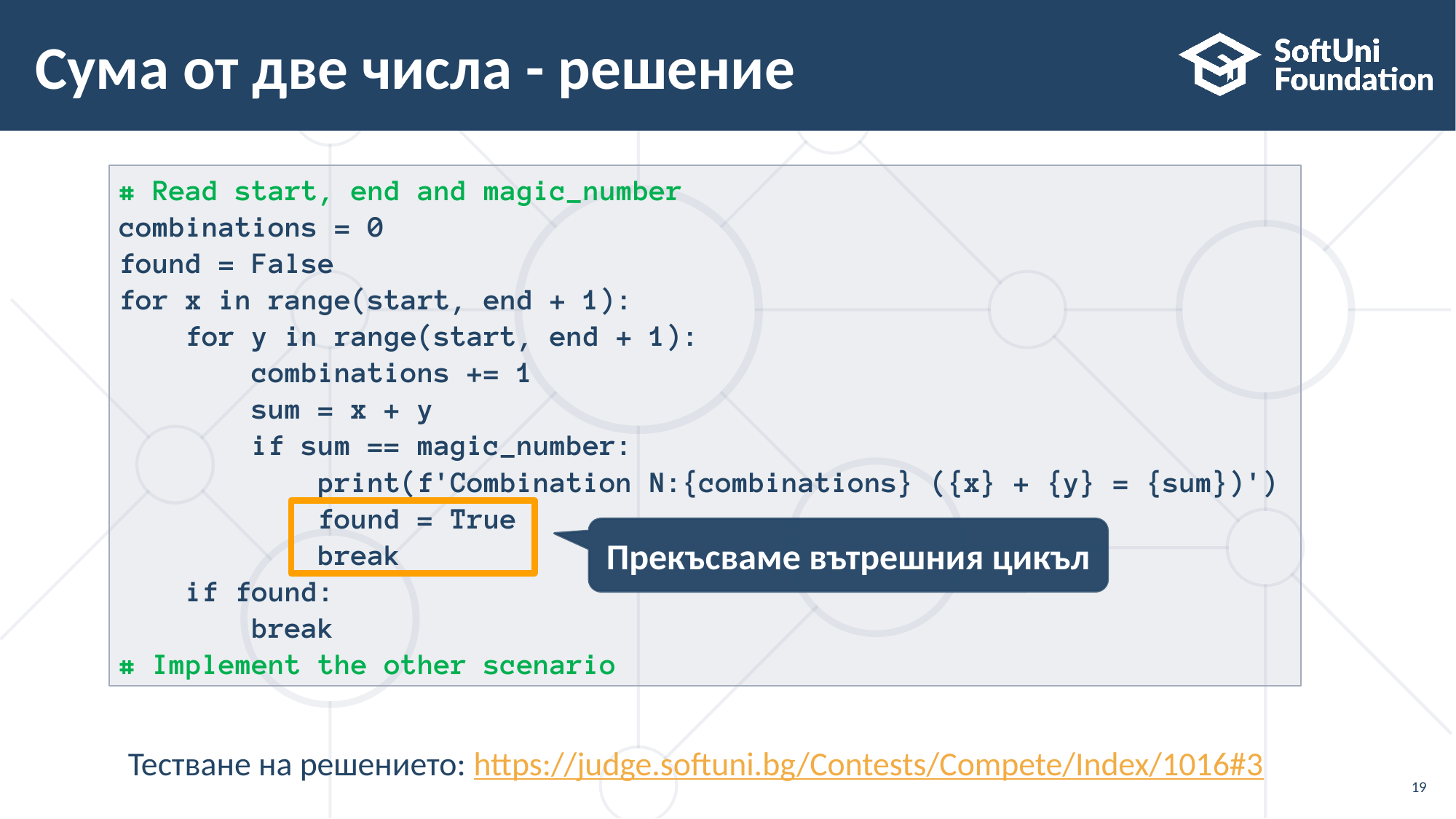

# Сума от две числа - решение
# Read start, end and magic_number
combinations = 0
found = False
for x in range(start, end + 1):
    for y in range(start, end + 1):
        combinations += 1
        sum = x + y
        if sum == magic_number:
            print(f'Combination N:{combinations} ({x} + {y} = {sum})')
            found = True
            break
    if found:
        break
# Implement the other scenario

Прекъсваме вътрешния цикъл
Тестване на решението: https://judge.softuni.bg/Contests/Compete/Index/1016#3
19